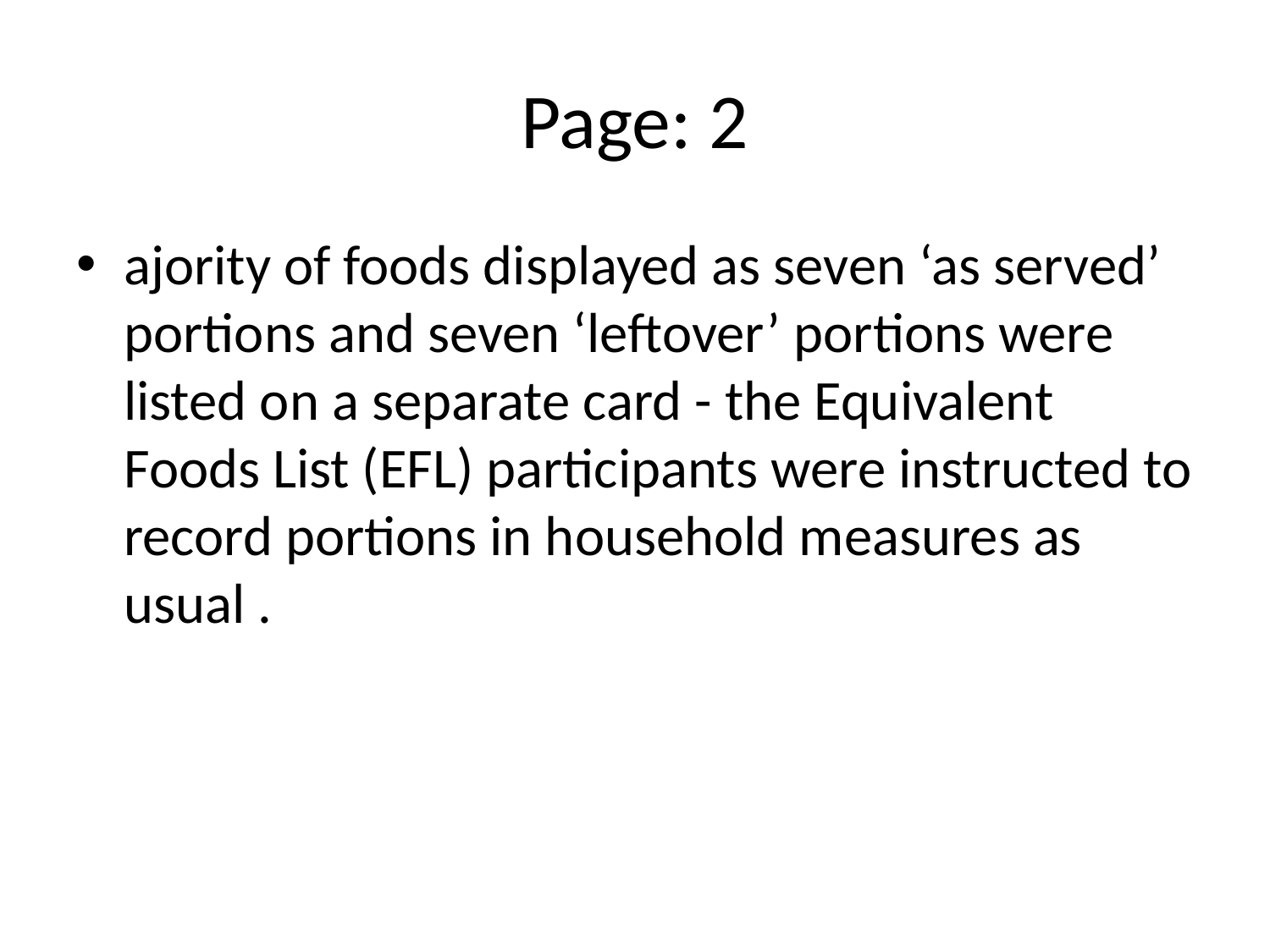

# Page: 2
ajority of foods displayed as seven ‘as served’ portions and seven ‘leftover’ portions were listed on a separate card - the Equivalent Foods List (EFL) participants were instructed to record portions in household measures as usual .